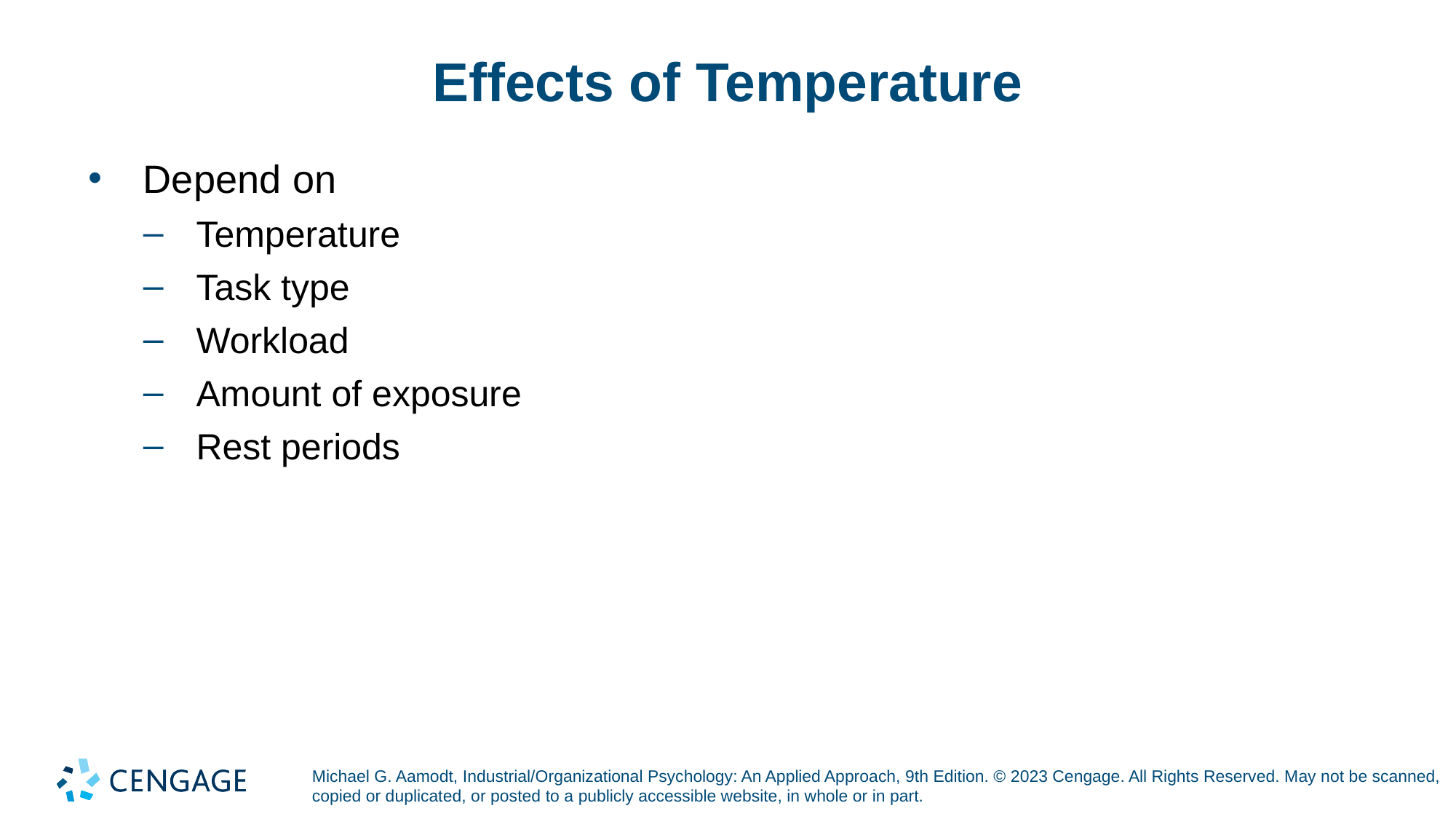

# Effects of Temperature
Depend on
Temperature
Task type
Workload
Amount of exposure
Rest periods